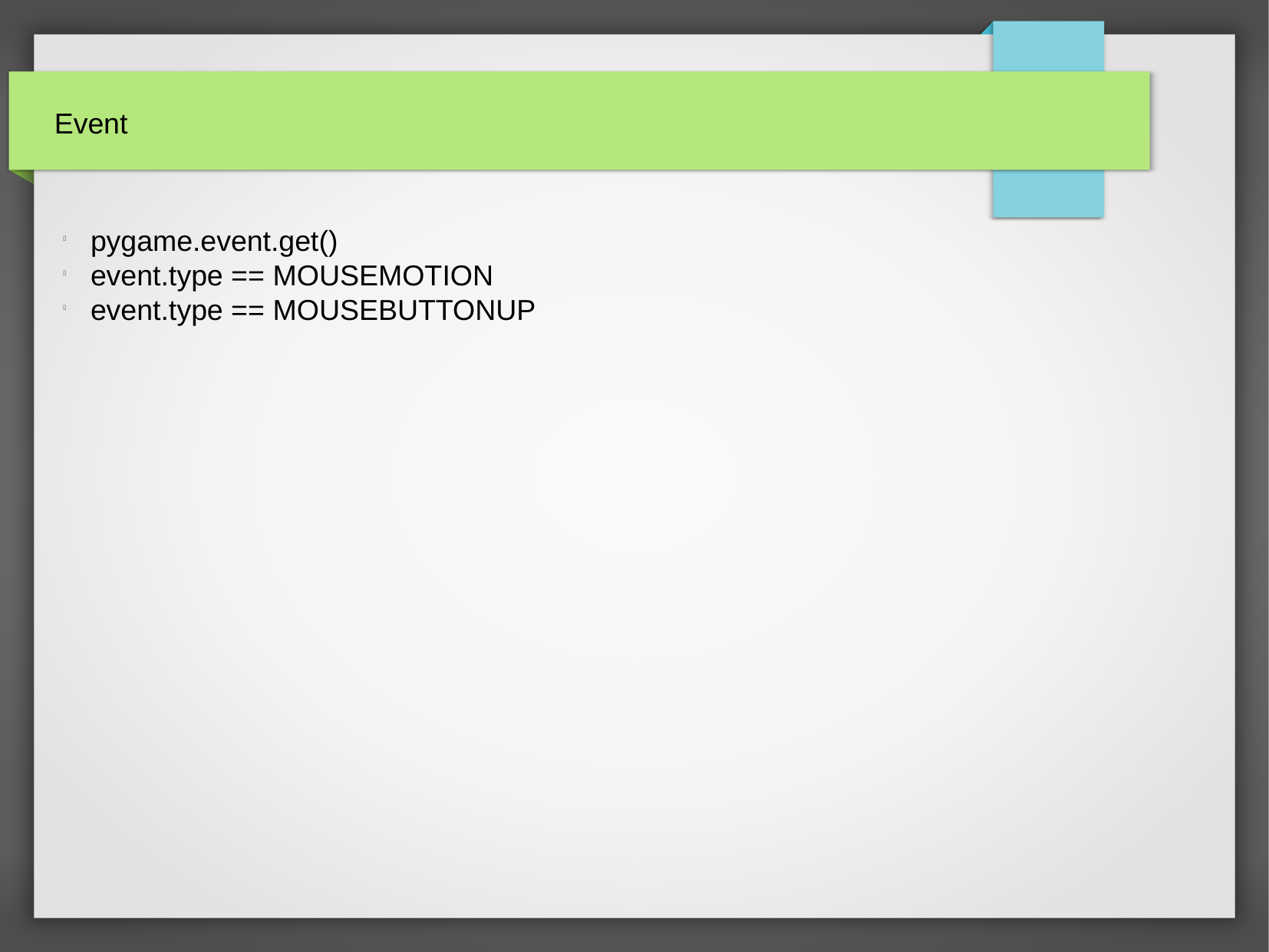

Event
pygame.event.get()
event.type == MOUSEMOTION
event.type == MOUSEBUTTONUP